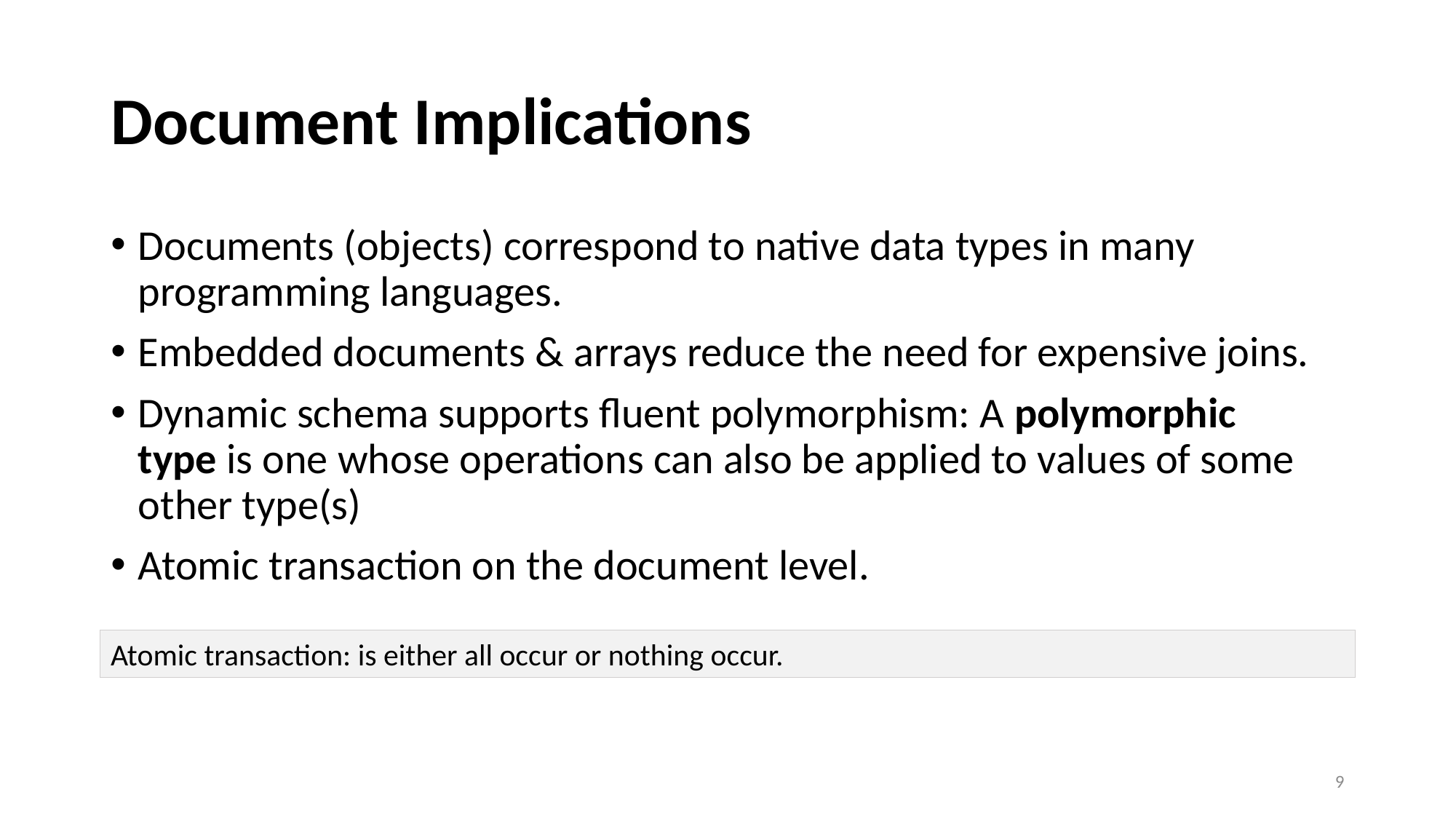

# Document Implications
Documents (objects) correspond to native data types in many programming languages.
Embedded documents & arrays reduce the need for expensive joins.
Dynamic schema supports fluent polymorphism: A polymorphic type is one whose operations can also be applied to values of some other type(s)
Atomic transaction on the document level.

Atomic transaction: is either all occur or nothing occur.
9